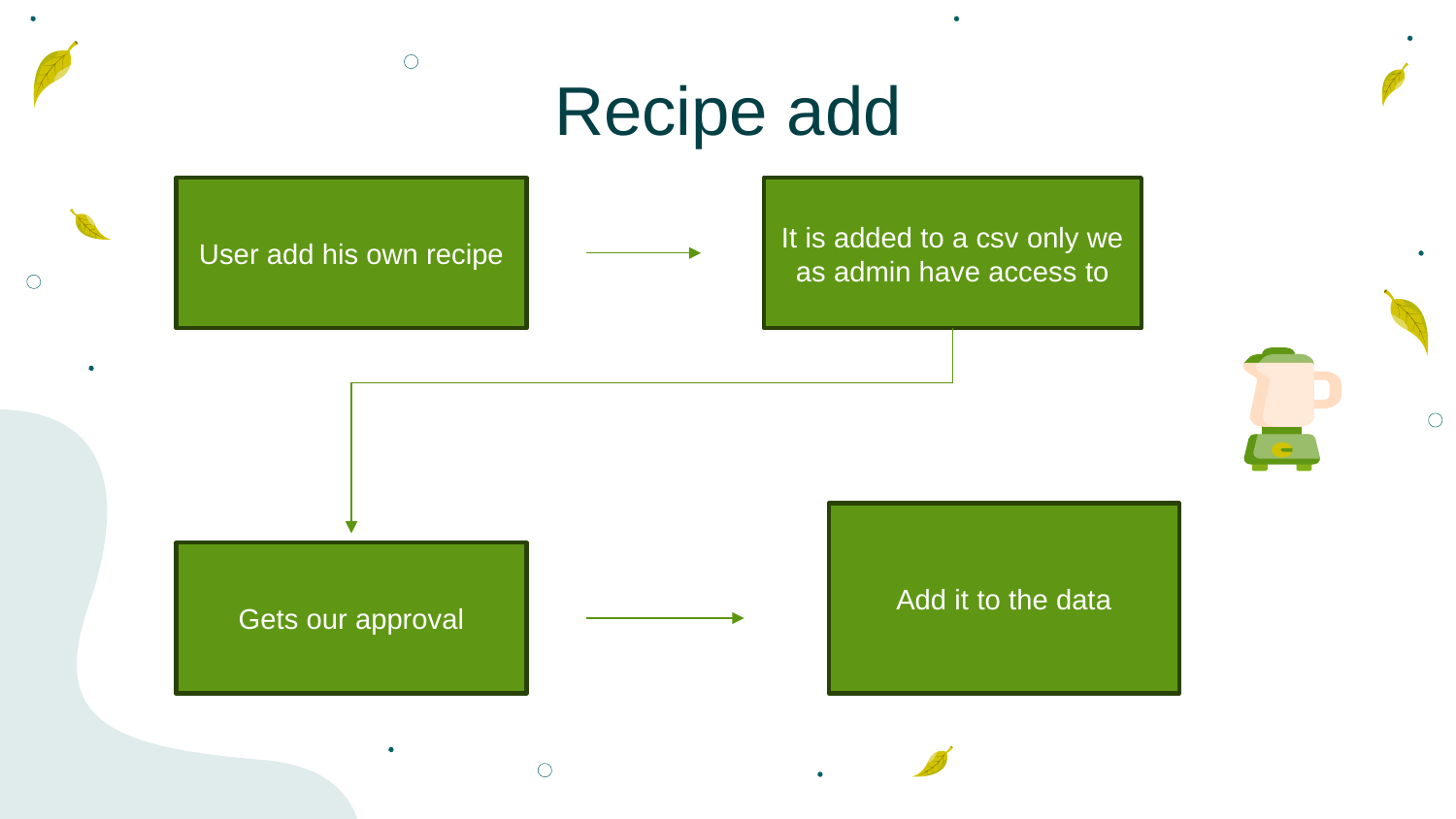

# Recipe add
User add his own recipe
It is added to a csv only we as admin have access to

Add it to the data
Gets our approval